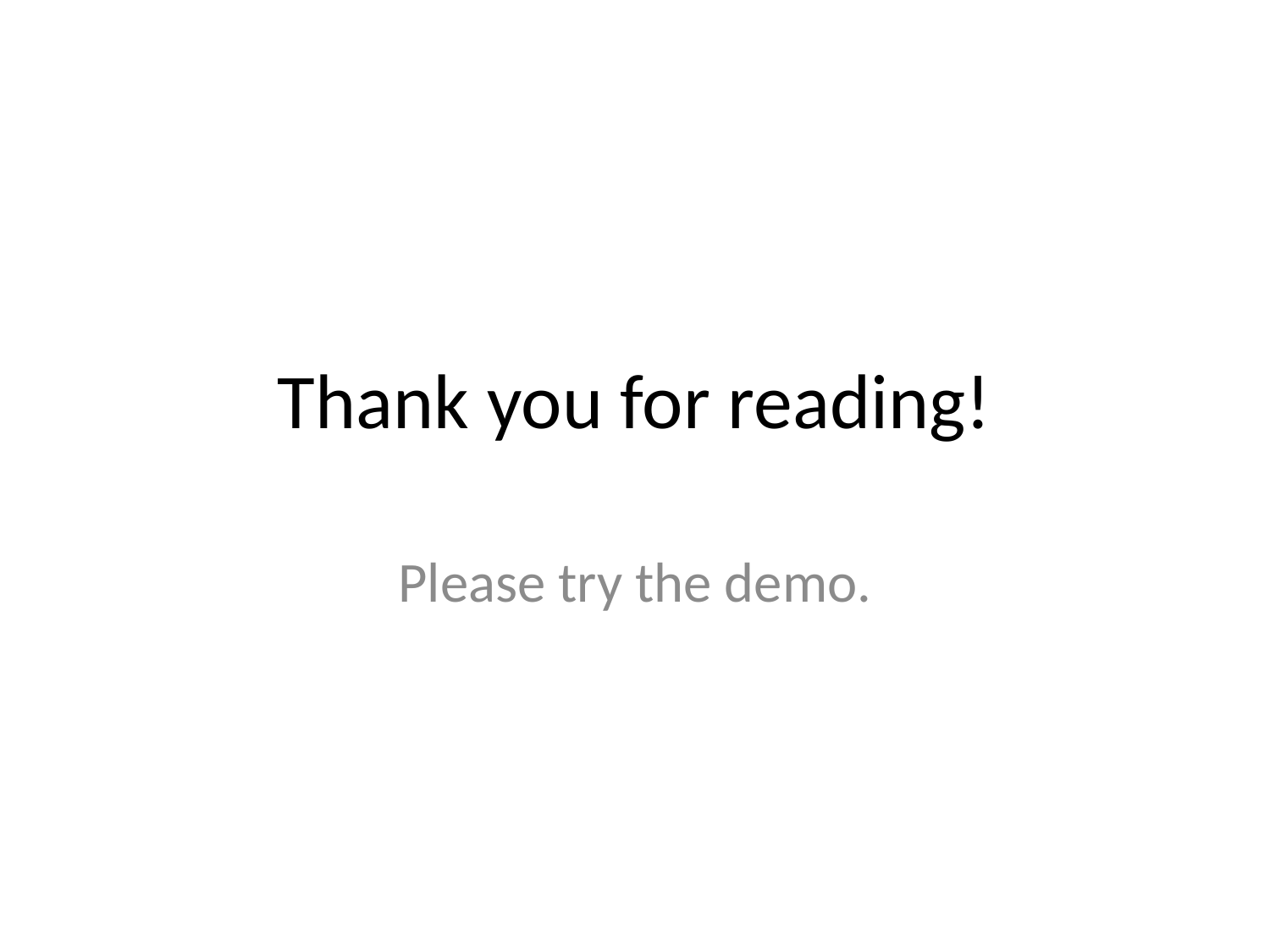

# Thank you for reading!
Please try the demo.